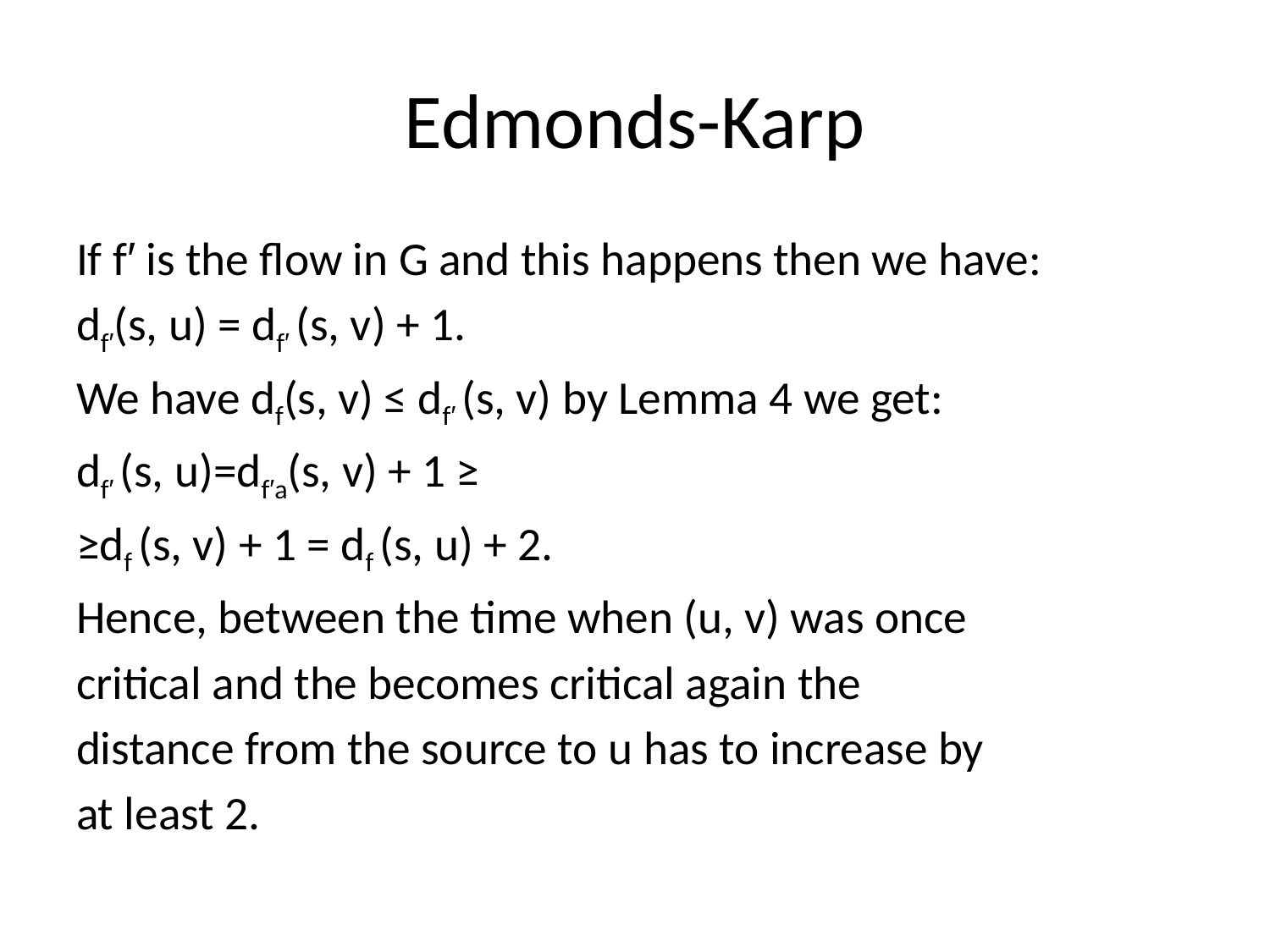

# Edmonds-Karp
If f′ is the ﬂow in G and this happens then we have:
df′(s, u) = df′ (s, v) + 1.
We have df(s, v) ≤ df′ (s, v) by Lemma 4 we get:
df′ (s, u)=df′a(s, v) + 1 ≥
≥df (s, v) + 1 = df (s, u) + 2.
Hence, between the time when (u, v) was once
critical and the becomes critical again the
distance from the source to u has to increase by
at least 2.